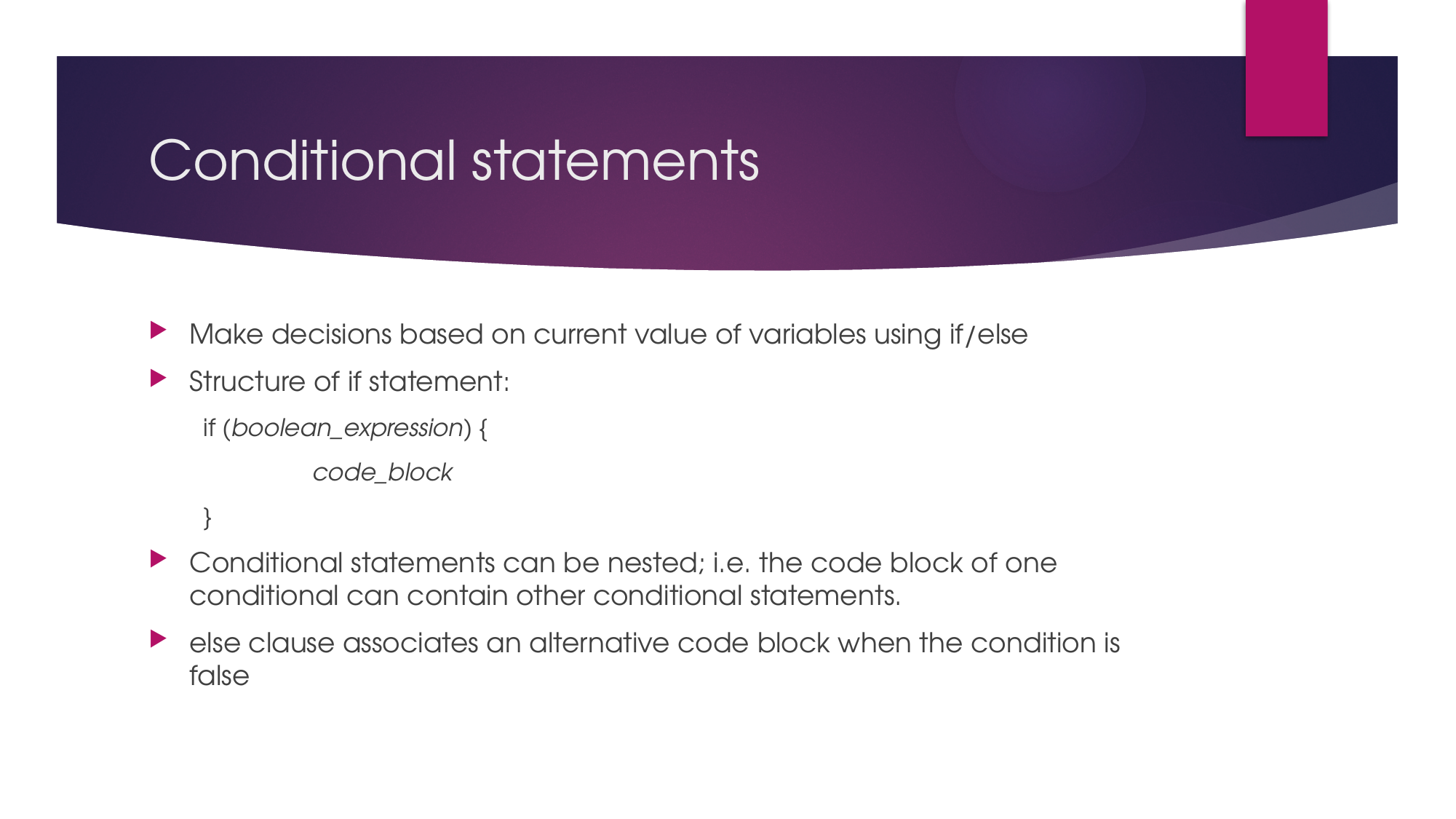

# Conditional statements
Make decisions based on current value of variables using if/else
Structure of if statement:
if (boolean_expression) {
	code_block
}
Conditional statements can be nested; i.e. the code block of one conditional can contain other conditional statements.
else clause associates an alternative code block when the condition is false